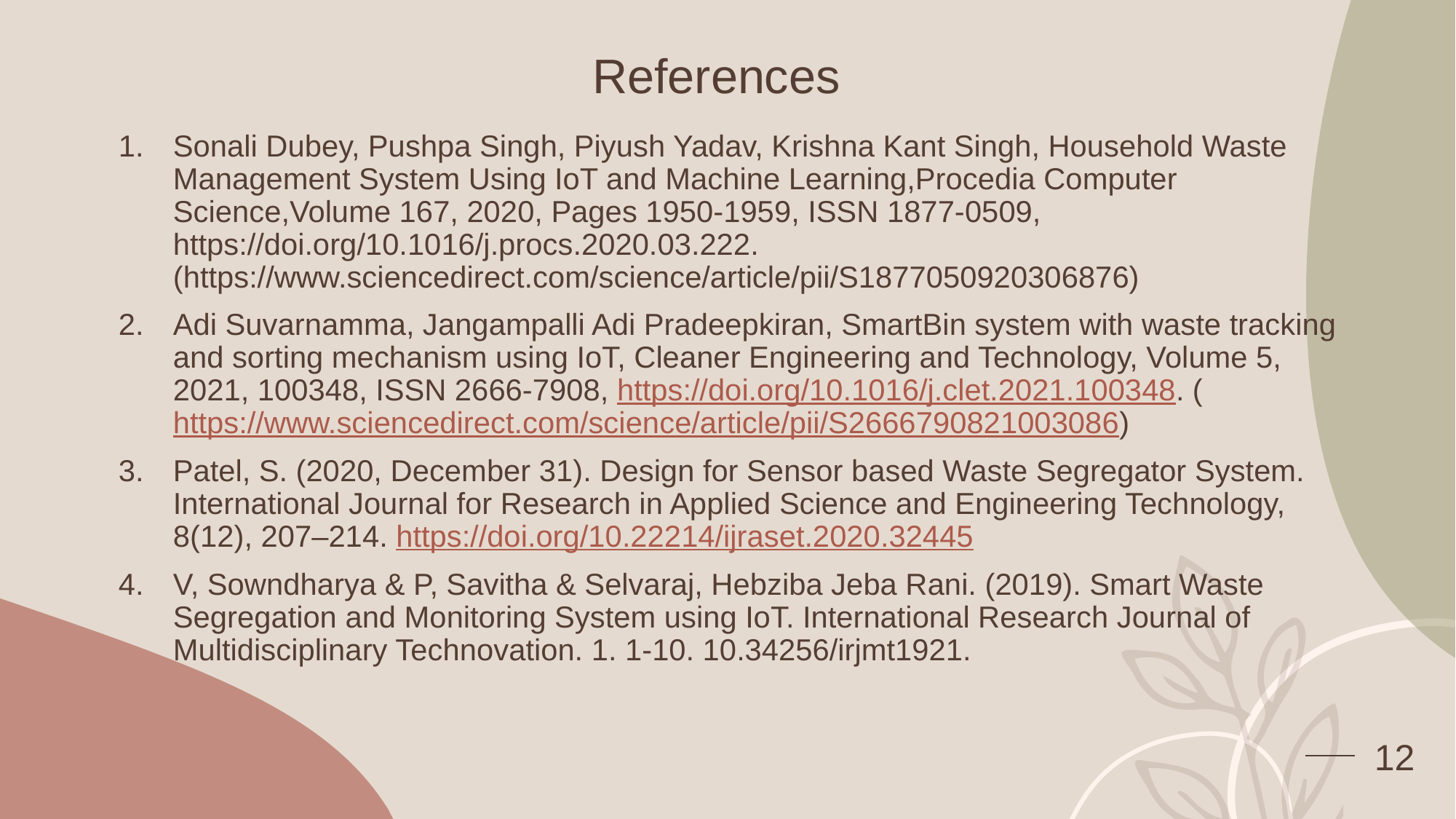

# References
Sonali Dubey, Pushpa Singh, Piyush Yadav, Krishna Kant Singh, Household Waste Management System Using IoT and Machine Learning,Procedia Computer Science,Volume 167, 2020, Pages 1950-1959, ISSN 1877-0509, https://doi.org/10.1016/j.procs.2020.03.222. (https://www.sciencedirect.com/science/article/pii/S1877050920306876)
Adi Suvarnamma, Jangampalli Adi Pradeepkiran, SmartBin system with waste tracking and sorting mechanism using IoT, Cleaner Engineering and Technology, Volume 5, 2021, 100348, ISSN 2666-7908, https://doi.org/10.1016/j.clet.2021.100348. (https://www.sciencedirect.com/science/article/pii/S2666790821003086)
Patel, S. (2020, December 31). Design for Sensor based Waste Segregator System. International Journal for Research in Applied Science and Engineering Technology, 8(12), 207–214. https://doi.org/10.22214/ijraset.2020.32445
V, Sowndharya & P, Savitha & Selvaraj, Hebziba Jeba Rani. (2019). Smart Waste Segregation and Monitoring System using IoT. International Research Journal of Multidisciplinary Technovation. 1. 1-10. 10.34256/irjmt1921.

12